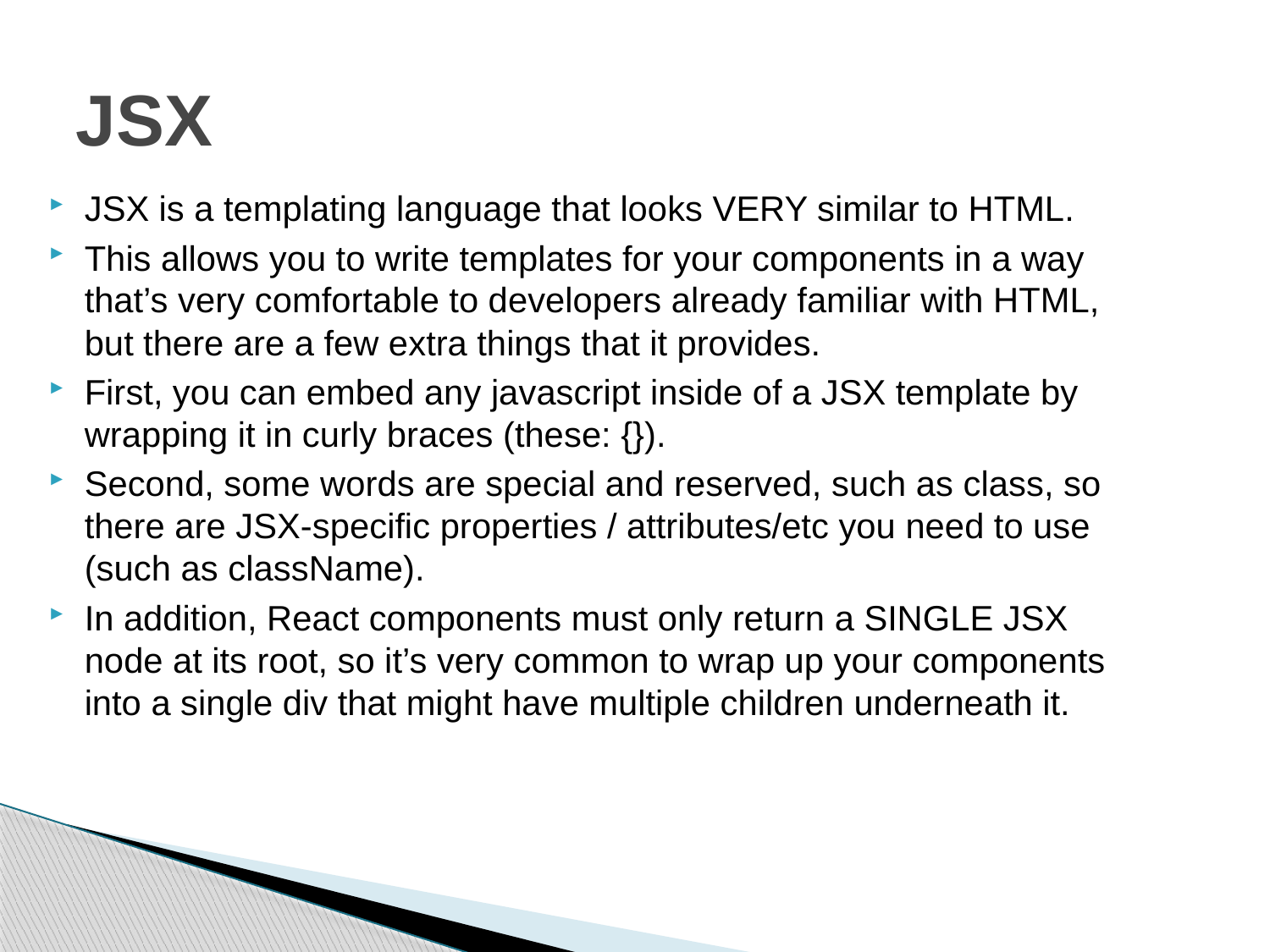

# JSX
JSX is a templating language that looks VERY similar to HTML.
This allows you to write templates for your components in a way that’s very comfortable to developers already familiar with HTML, but there are a few extra things that it provides.
First, you can embed any javascript inside of a JSX template by wrapping it in curly braces (these: {}).
Second, some words are special and reserved, such as class, so there are JSX-specific properties / attributes/etc you need to use (such as className).
In addition, React components must only return a SINGLE JSX node at its root, so it’s very common to wrap up your components into a single div that might have multiple children underneath it.